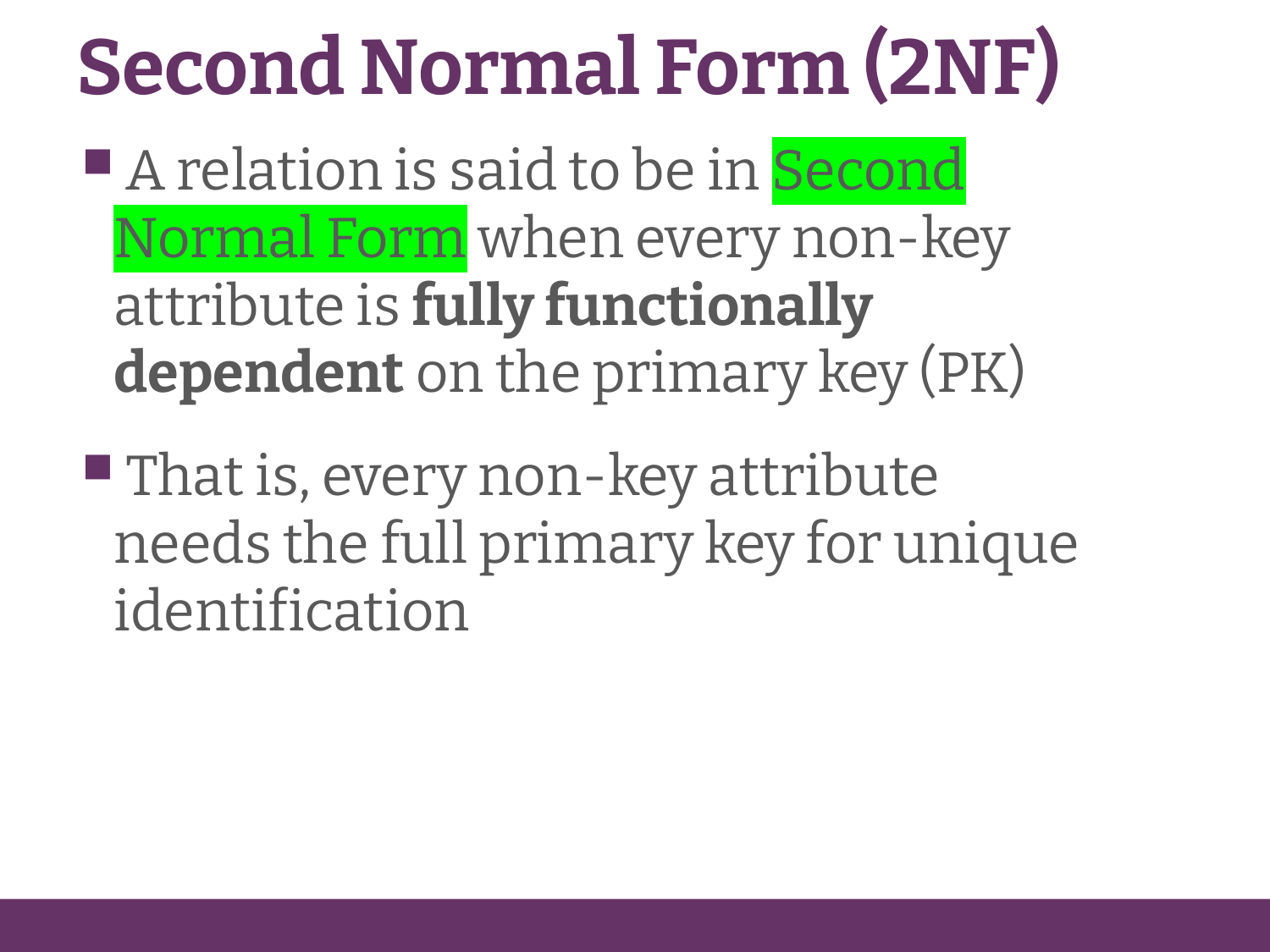

# Second Normal Form (2NF)
48
 A relation is said to be in Second Normal Form when every non-key attribute is fully functionally dependent on the primary key (PK)
 That is, every non-key attribute needs the full primary key for unique identification